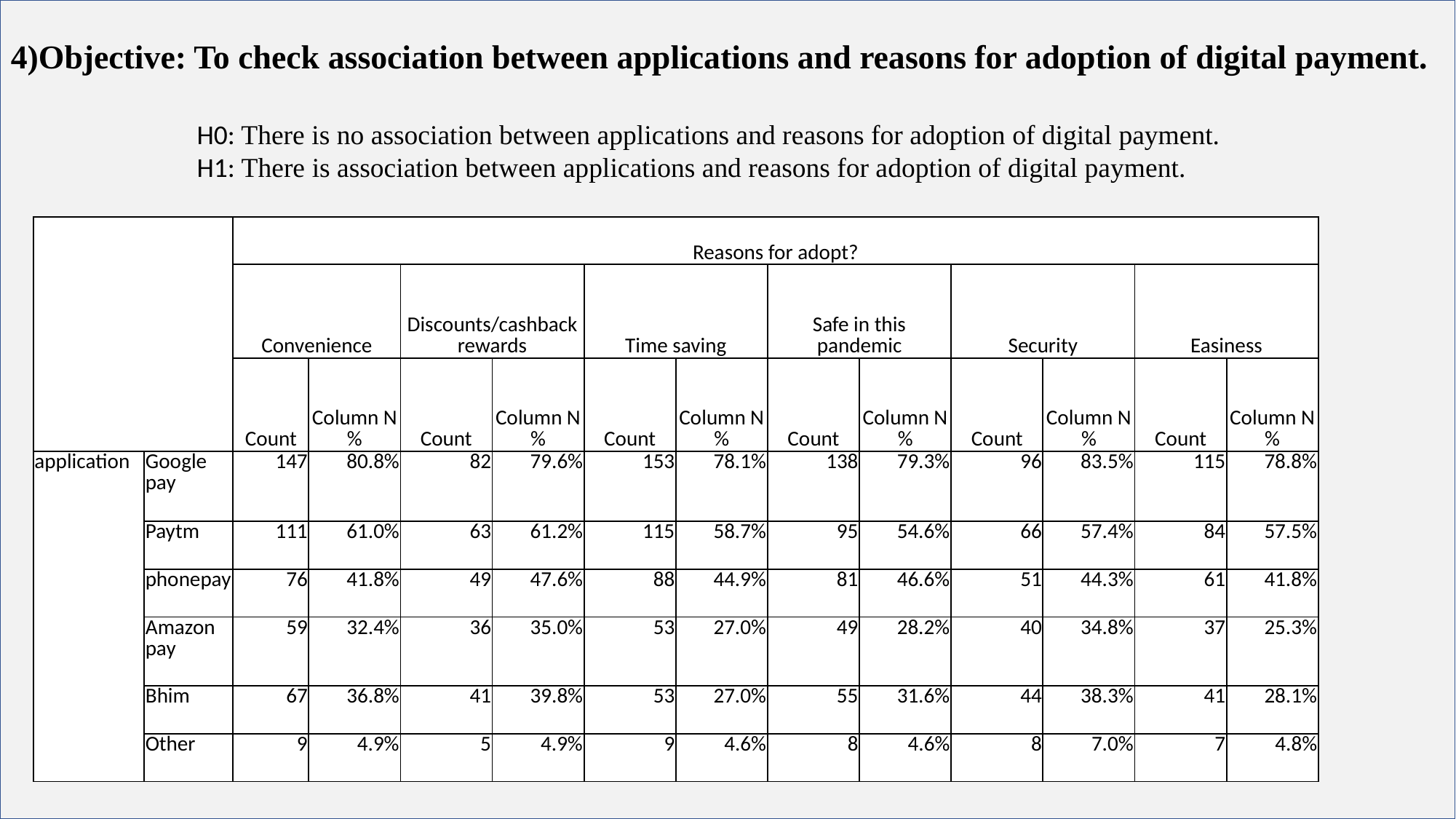

4)Objective: To check association between applications and reasons for adoption of digital payment.
H0: There is no association between applications and reasons for adoption of digital payment.
H1: There is association between applications and reasons for adoption of digital payment.
|  |  | Reasons for adopt? |  |  |  |  |  |  |  |  |  |  |  |
| --- | --- | --- | --- | --- | --- | --- | --- | --- | --- | --- | --- | --- | --- |
|  |  | Convenience |  | Discounts/cashback rewards |  | Time saving |  | Safe in this pandemic |  | Security |  | Easiness |  |
|  |  | Count | Column N % | Count | Column N % | Count | Column N % | Count | Column N % | Count | Column N % | Count | Column N % |
| application | Google pay | 147 | 80.8% | 82 | 79.6% | 153 | 78.1% | 138 | 79.3% | 96 | 83.5% | 115 | 78.8% |
|  | Paytm | 111 | 61.0% | 63 | 61.2% | 115 | 58.7% | 95 | 54.6% | 66 | 57.4% | 84 | 57.5% |
|  | phonepay | 76 | 41.8% | 49 | 47.6% | 88 | 44.9% | 81 | 46.6% | 51 | 44.3% | 61 | 41.8% |
|  | Amazon pay | 59 | 32.4% | 36 | 35.0% | 53 | 27.0% | 49 | 28.2% | 40 | 34.8% | 37 | 25.3% |
|  | Bhim | 67 | 36.8% | 41 | 39.8% | 53 | 27.0% | 55 | 31.6% | 44 | 38.3% | 41 | 28.1% |
|  | Other | 9 | 4.9% | 5 | 4.9% | 9 | 4.6% | 8 | 4.6% | 8 | 7.0% | 7 | 4.8% |